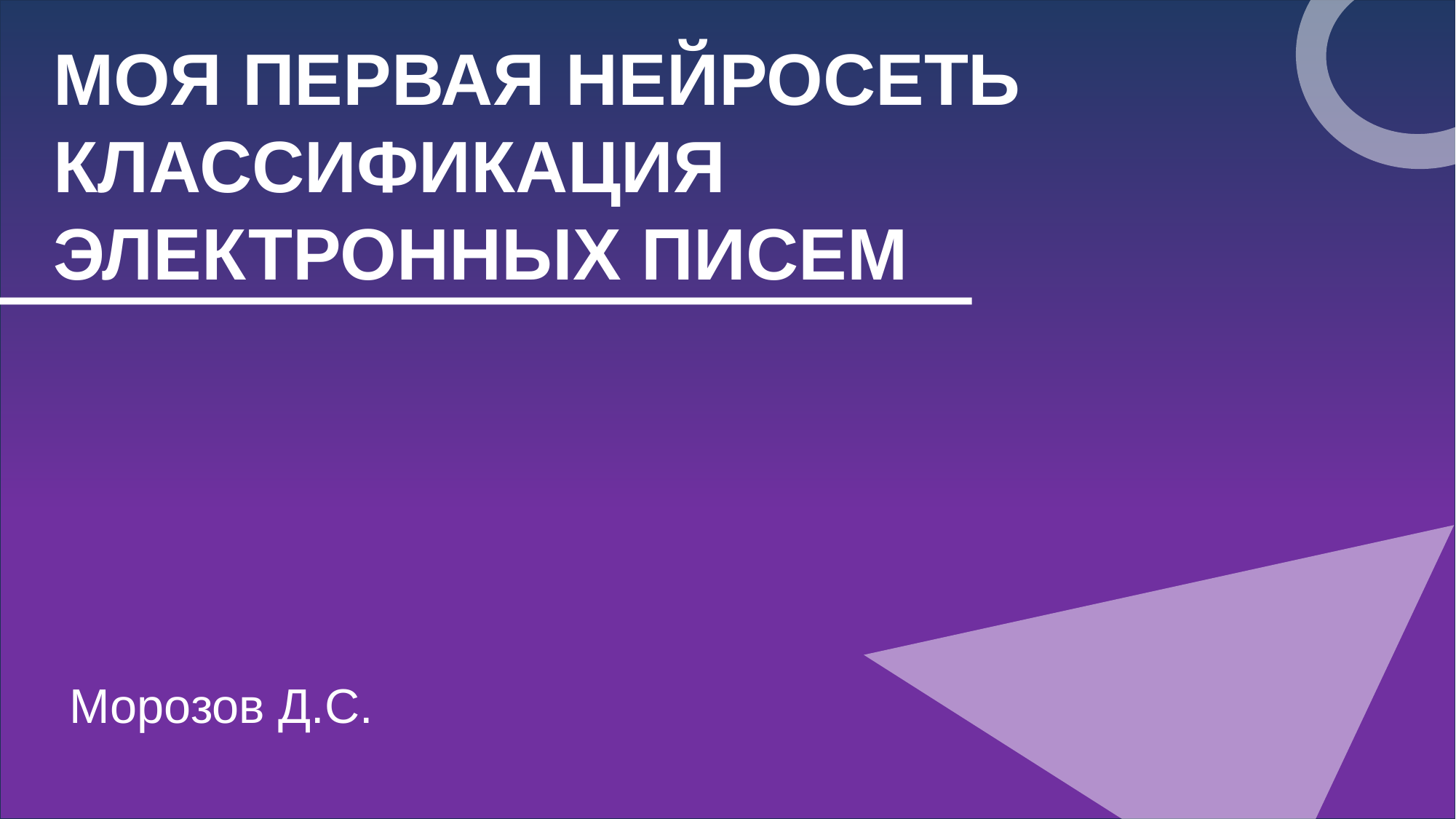

МОЯ ПЕРВАЯ НЕЙРОСЕТЬ
КЛАССИФИКАЦИЯ ЭЛЕКТРОННЫХ ПИСЕМ

Морозов Д.С.